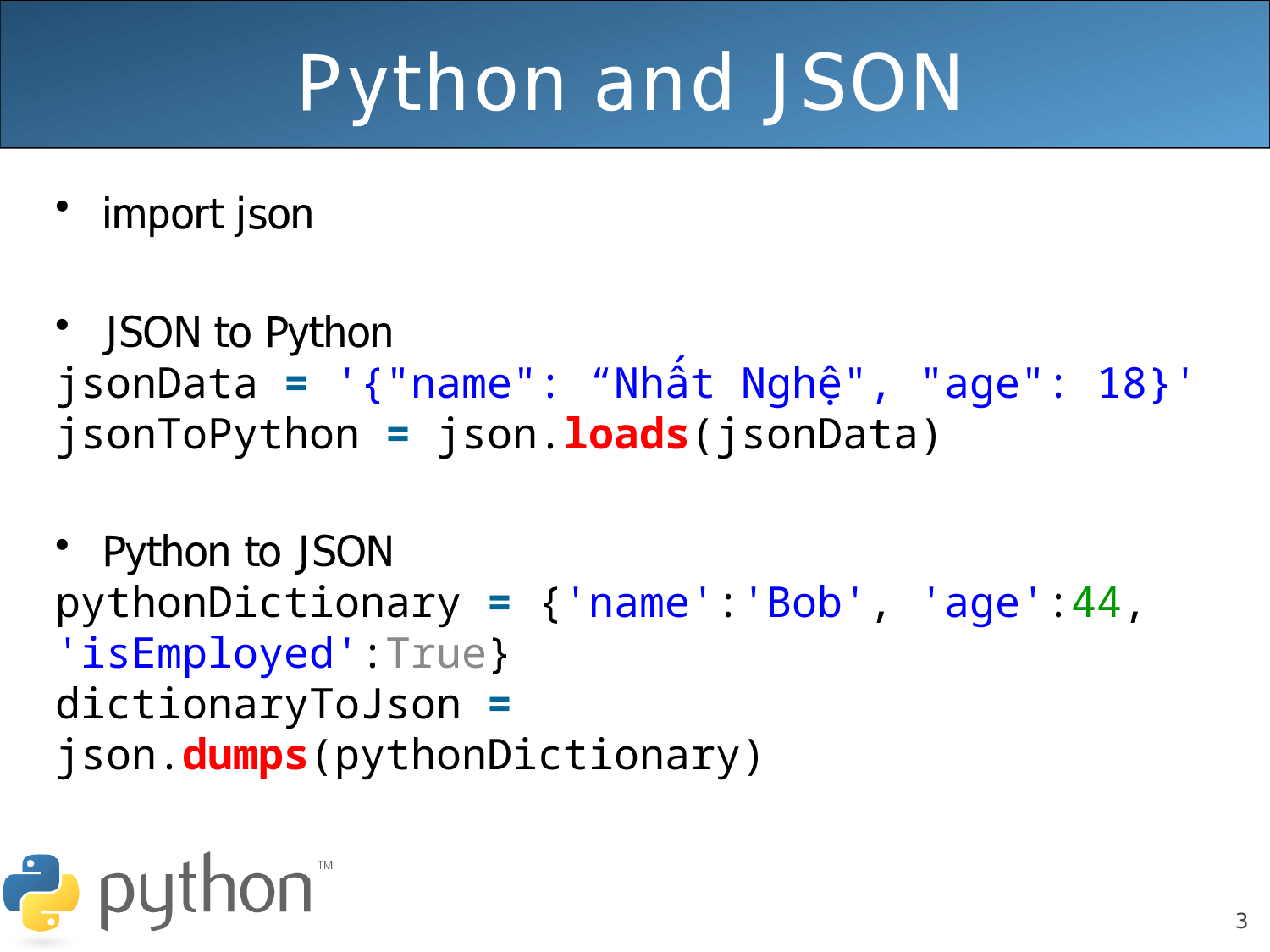

# Python and JSON
import json

JSON to Python
jsonData = '{"name": “Nhất Nghệ", "age": 18}'
jsonToPython = json.loads(jsonData)

Python to JSON
pythonDictionary = {'name':'Bob', 'age':44, 'isEmployed':True}
dictionaryToJson = json.dumps(pythonDictionary)